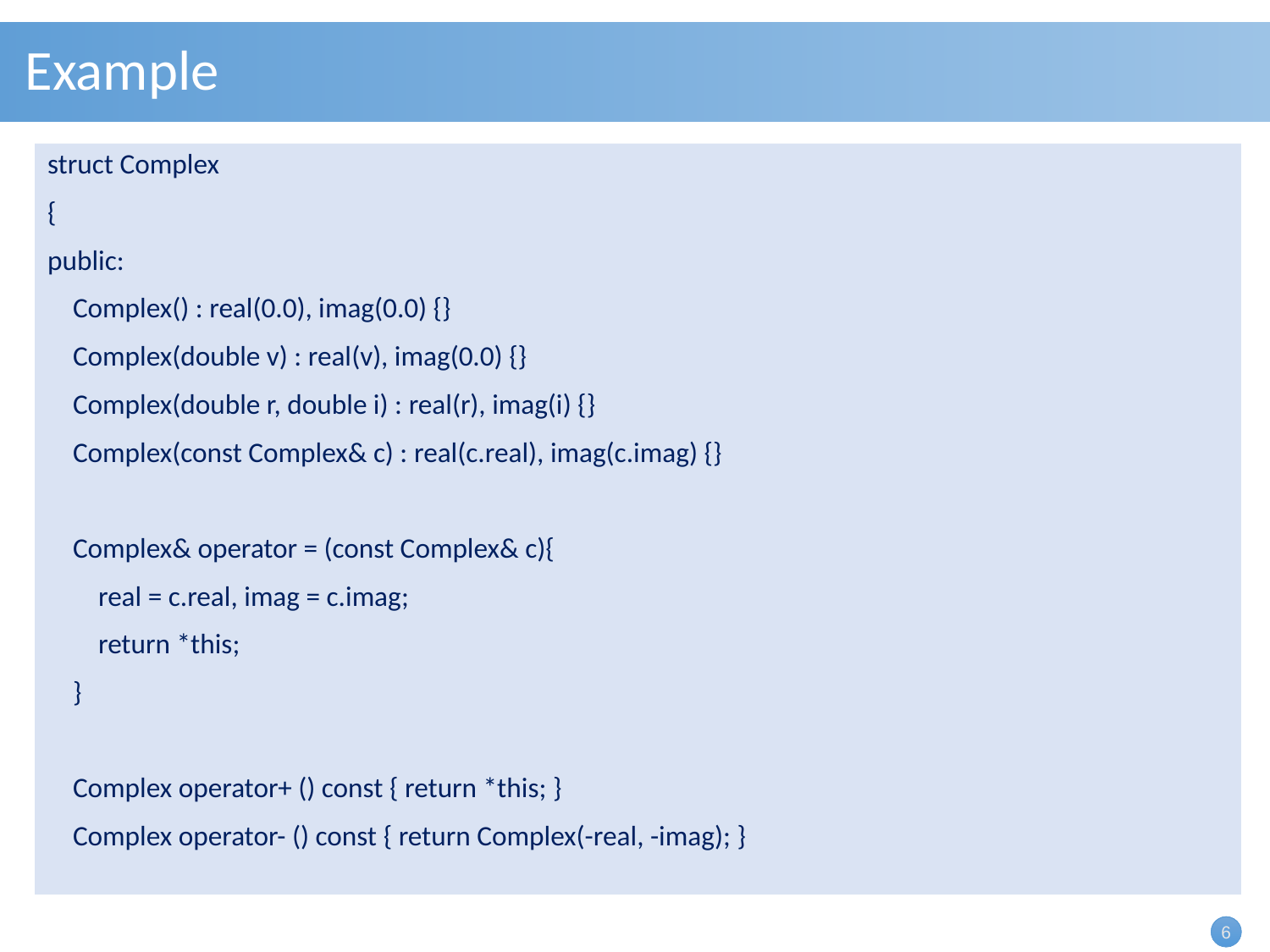

# Example
struct Complex
{
public:
    Complex() : real(0.0), imag(0.0) {}
    Complex(double v) : real(v), imag(0.0) {}
    Complex(double r, double i) : real(r), imag(i) {}
    Complex(const Complex& c) : real(c.real), imag(c.imag) {}

    Complex& operator = (const Complex& c){
        real = c.real, imag = c.imag;
        return *this;
    }

    Complex operator+ () const { return *this; }
    Complex operator- () const { return Complex(-real, -imag); }